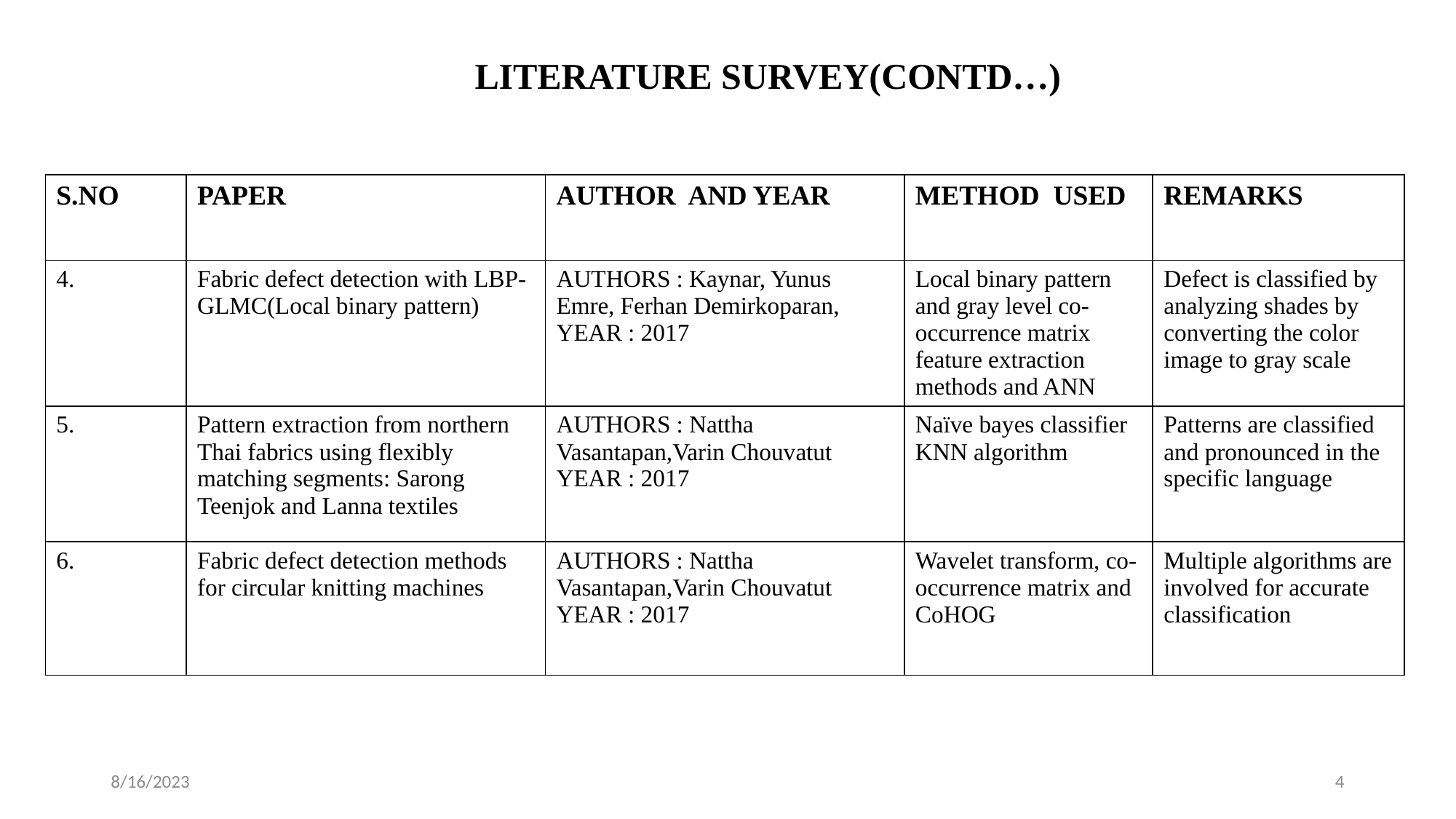

# LITERATURE SURVEY(CONTD…)
| S.NO | PAPER | AUTHOR AND YEAR | METHOD USED | REMARKS |
| --- | --- | --- | --- | --- |
| 4. | Fabric defect detection with LBP-GLMC(Local binary pattern) | AUTHORS : Kaynar, Yunus Emre, Ferhan Demirkoparan, YEAR : 2017 | Local binary pattern and gray level co-occurrence matrix feature extraction methods and ANN | Defect is classified by analyzing shades by converting the color image to gray scale |
| 5. | Pattern extraction from northern Thai fabrics using flexibly matching segments: Sarong Teenjok and Lanna textiles | AUTHORS : Nattha Vasantapan,Varin Chouvatut YEAR : 2017 | Naïve bayes classifier KNN algorithm | Patterns are classified and pronounced in the specific language |
| 6. | Fabric defect detection methods for circular knitting machines | AUTHORS : Nattha Vasantapan,Varin Chouvatut YEAR : 2017 | Wavelet transform, co-occurrence matrix and CoHOG | Multiple algorithms are involved for accurate classification |
8/16/2023
4